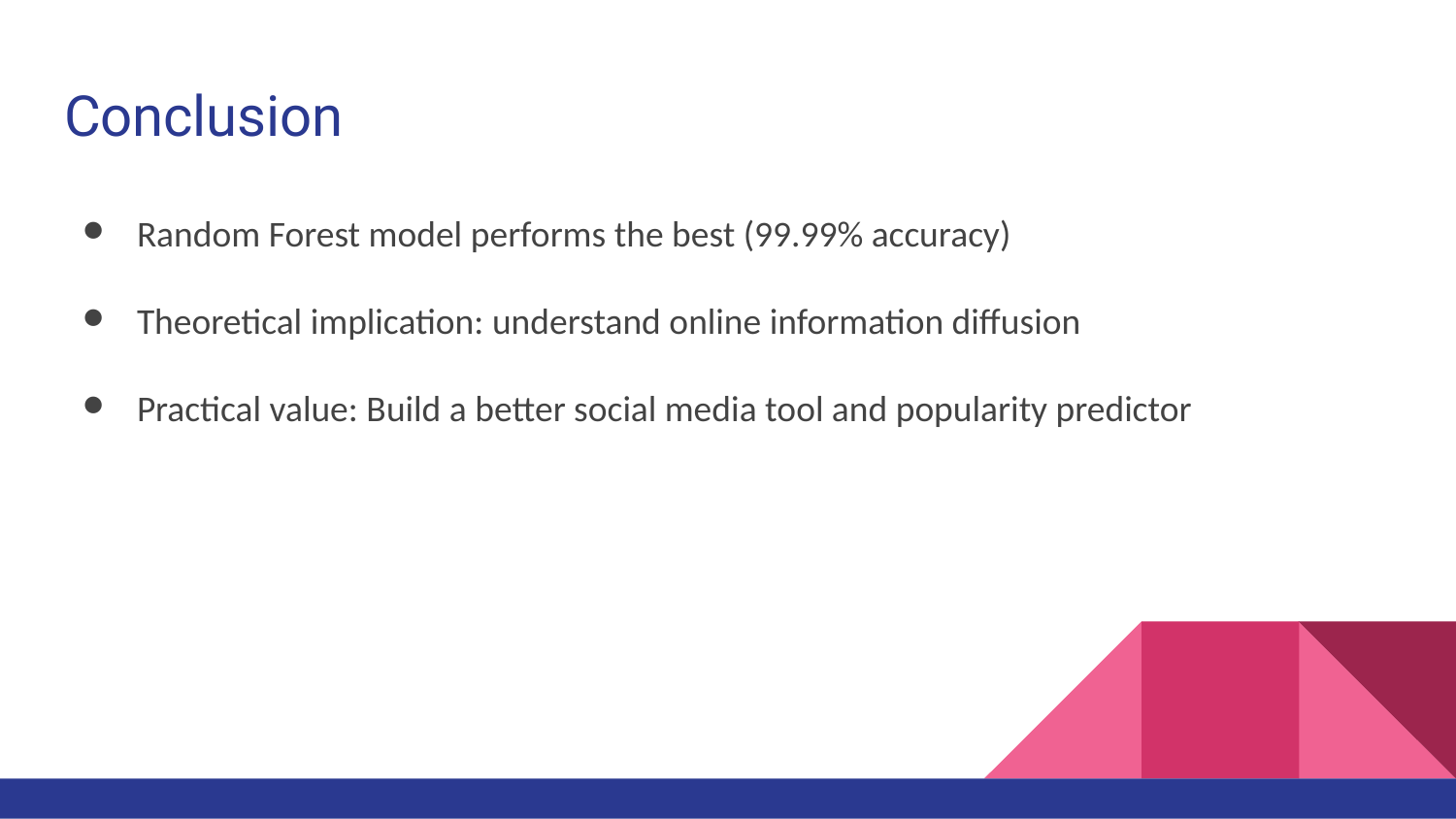

# Conclusion
Random Forest model performs the best (99.99% accuracy)

Theoretical implication: understand online information diffusion

Practical value: Build a better social media tool and popularity predictor